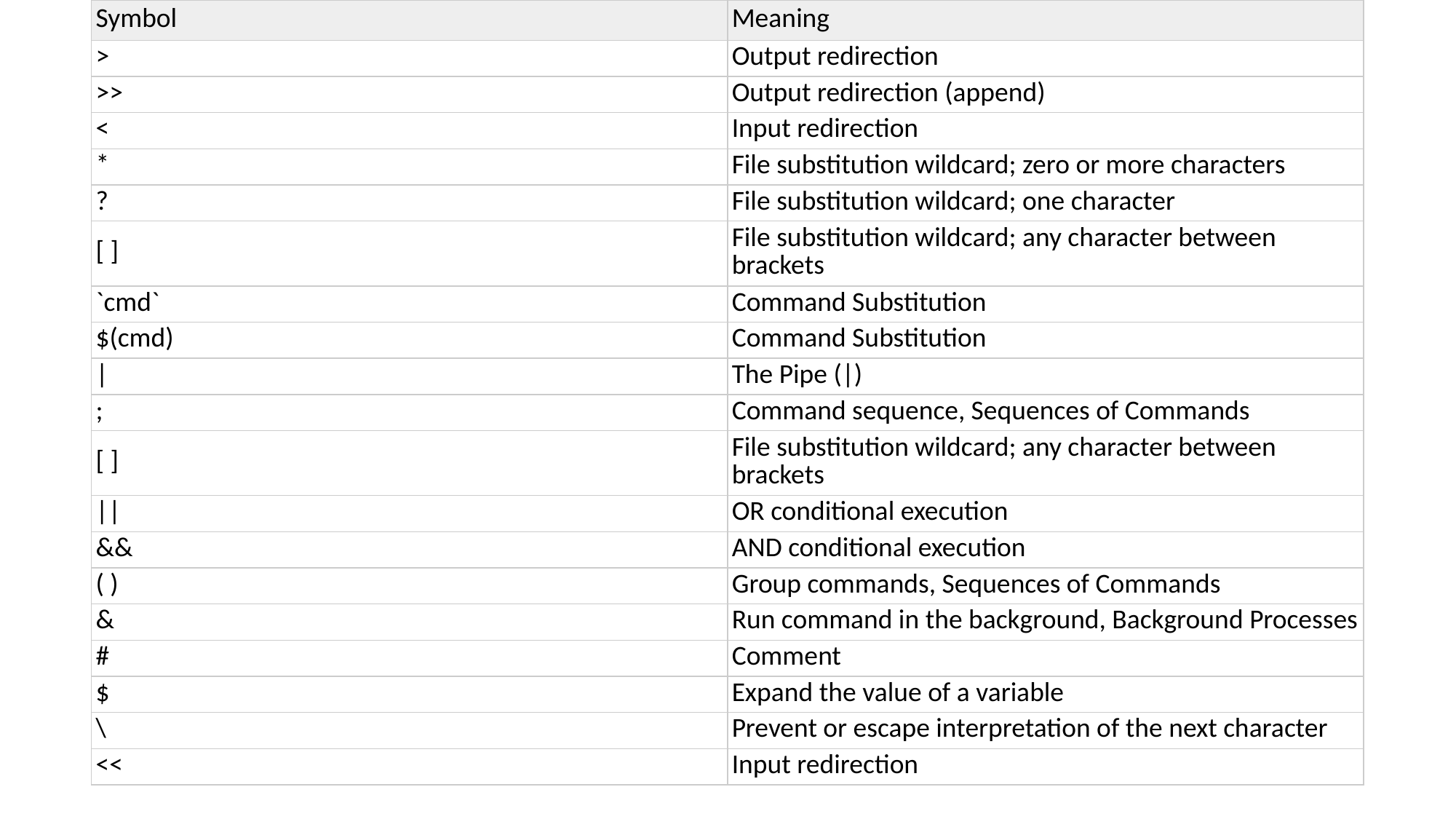

| Symbol | Meaning |
| --- | --- |
| > | Output redirection |
| >> | Output redirection (append) |
| < | Input redirection |
| \* | File substitution wildcard; zero or more characters |
| ? | File substitution wildcard; one character |
| [ ] | File substitution wildcard; any character between brackets |
| `cmd` | Command Substitution |
| $(cmd) | Command Substitution |
| | | The Pipe (|) |
| ; | Command sequence, Sequences of Commands |
| [ ] | File substitution wildcard; any character between brackets |
| || | OR conditional execution |
| && | AND conditional execution |
| ( ) | Group commands, Sequences of Commands |
| & | Run command in the background, Background Processes |
| # | Comment |
| $ | Expand the value of a variable |
| \ | Prevent or escape interpretation of the next character |
| << | Input redirection |